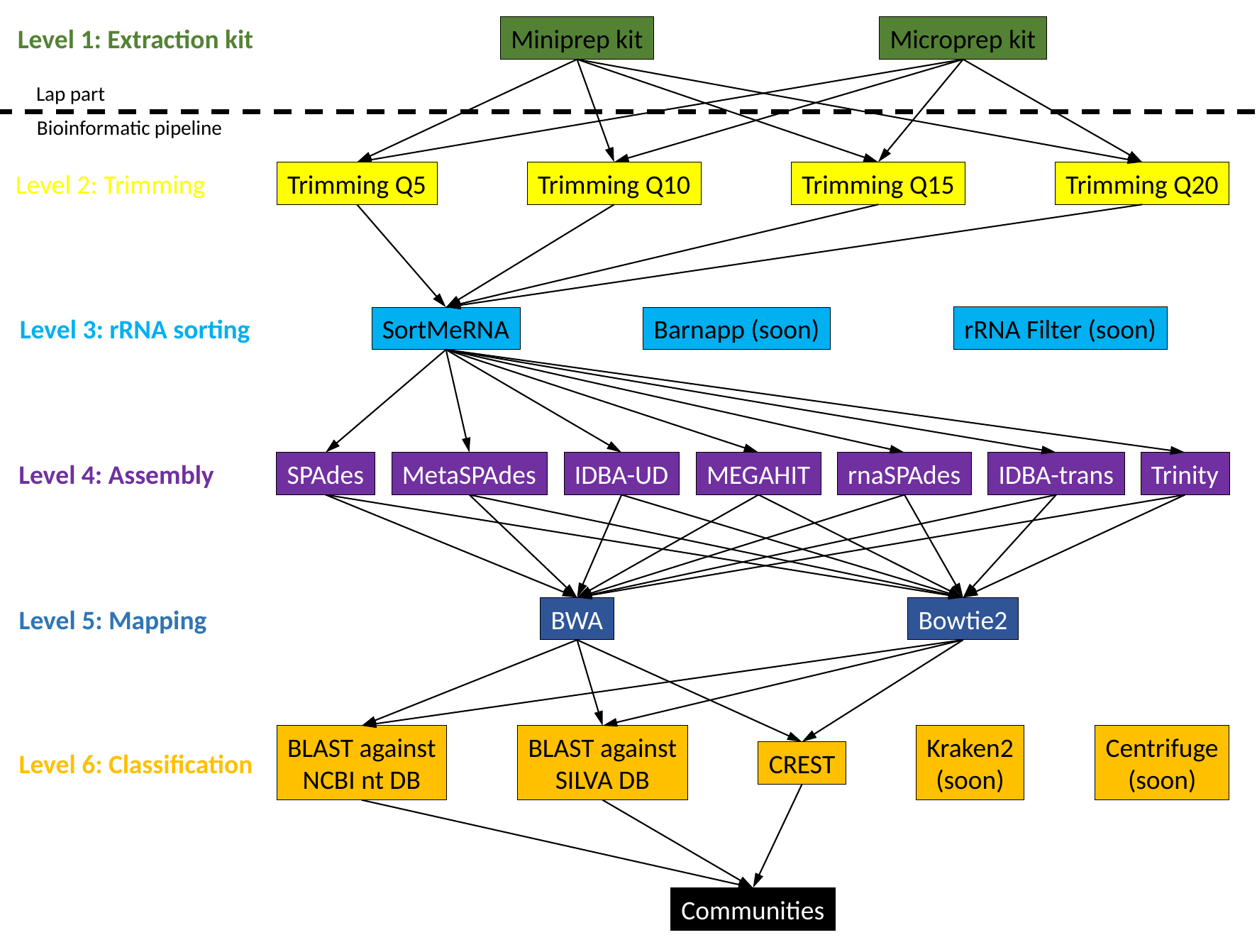

Level 1: Extraction kit
Miniprep kit
Microprep kit
Lap part
Bioinformatic pipeline
Level 2: Trimming
Trimming Q5
Trimming Q10
Trimming Q15
Trimming Q20
rRNA Filter (soon)
Level 3: rRNA sorting
Barnapp (soon)
SortMeRNA
Level 4: Assembly
SPAdes
MetaSPAdes
IDBA-UD
MEGAHIT
rnaSPAdes
IDBA-trans
Trinity
Level 5: Mapping
BWA
Bowtie2
BLAST against
NCBI nt DB
BLAST against
SILVA DB
Kraken2
(soon)
Centrifuge
(soon)
Level 6: Classification
CREST
Communities